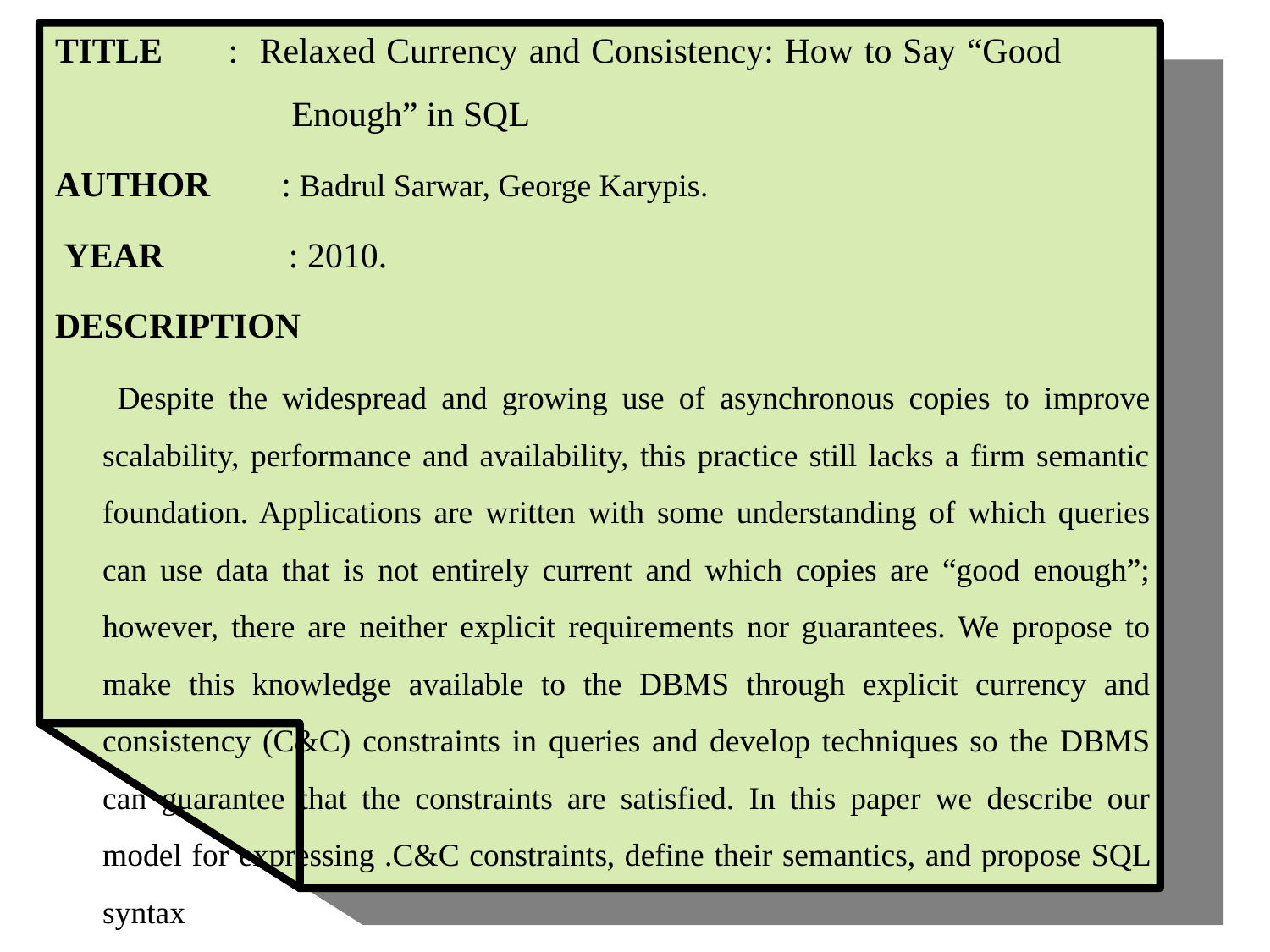

TITLE      :  Relaxed Currency and Consistency: How to Say “Good 		       Enough” in SQL
AUTHOR        : Badrul Sarwar, George Karypis.
 YEAR              : 2010.
DESCRIPTION
	 Despite the widespread and growing use of asynchronous copies to improve scalability, performance and availability, this practice still lacks a firm semantic foundation. Applications are written with some understanding of which queries can use data that is not entirely current and which copies are “good enough”; however, there are neither explicit requirements nor guarantees. We propose to make this knowledge available to the DBMS through explicit currency and consistency (C&C) constraints in queries and develop techniques so the DBMS can guarantee that the constraints are satisfied. In this paper we describe our model for expressing .C&C constraints, define their semantics, and propose SQL syntax